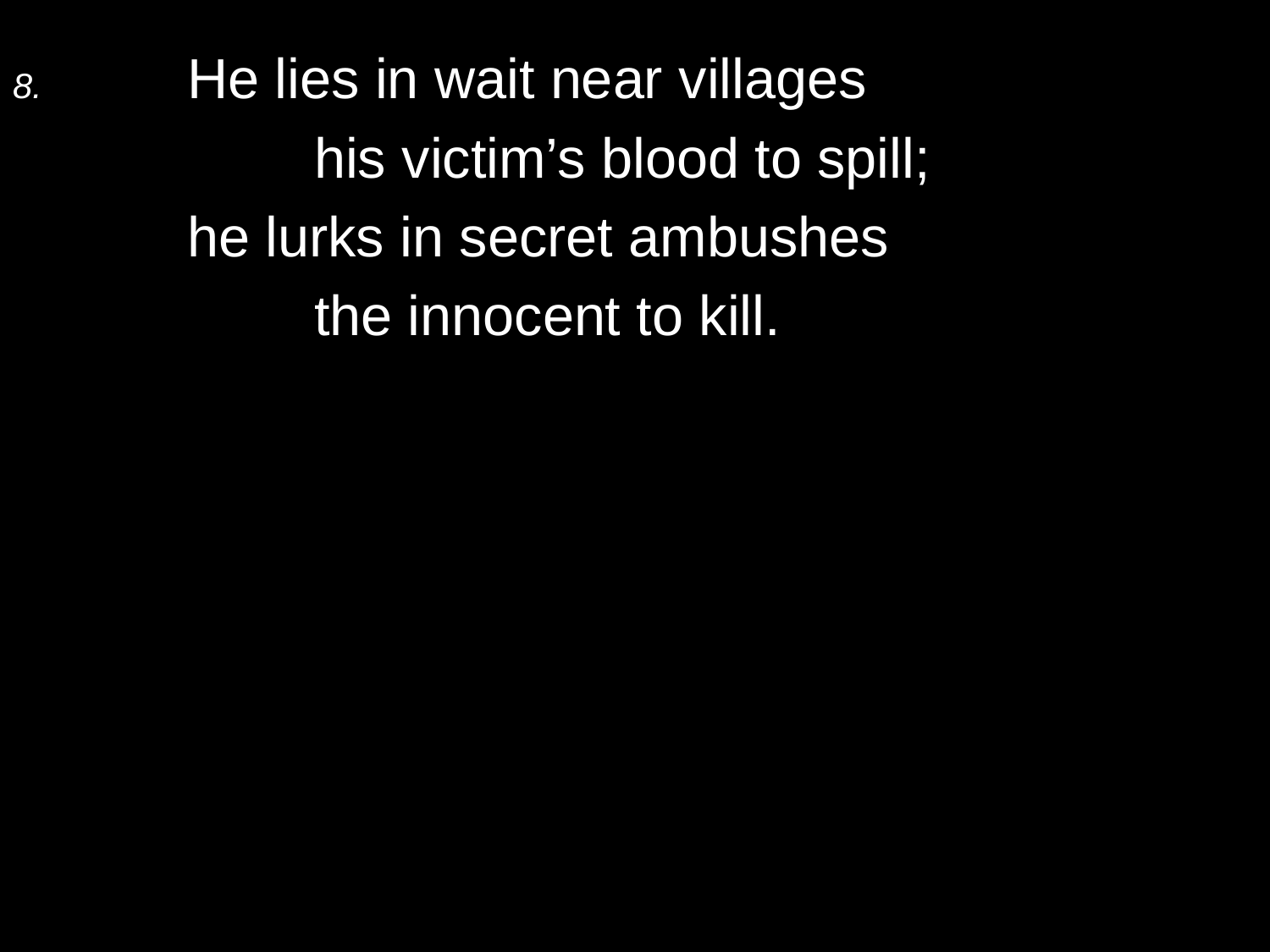

8.	He lies in wait near villages
		his victim’s blood to spill;
	he lurks in secret ambushes
		the innocent to kill.